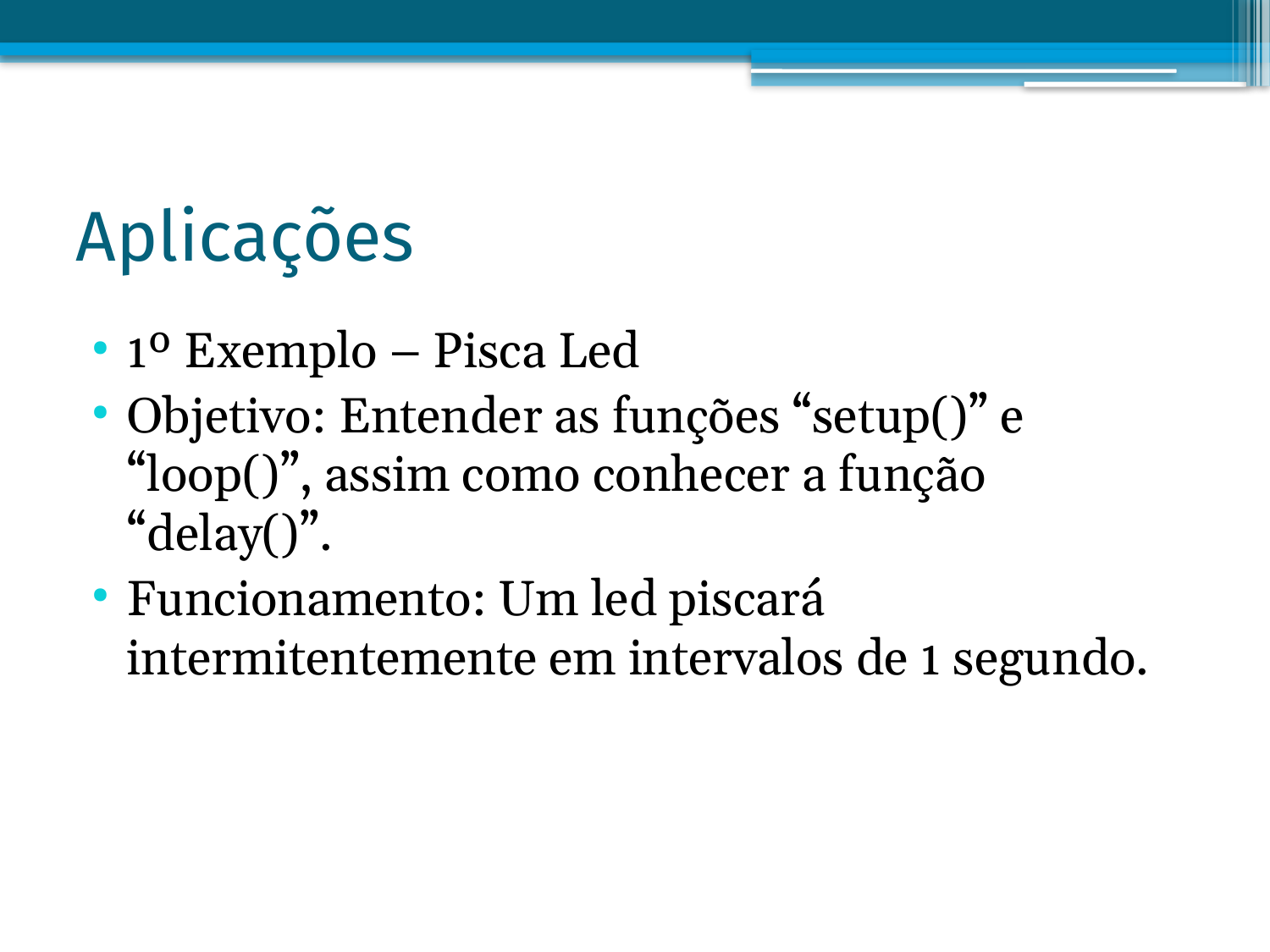

# Aplicações
1º Exemplo – Pisca Led
Objetivo: Entender as funções “setup()” e “loop()”, assim como conhecer a função “delay()”.
Funcionamento: Um led piscará intermitentemente em intervalos de 1 segundo.